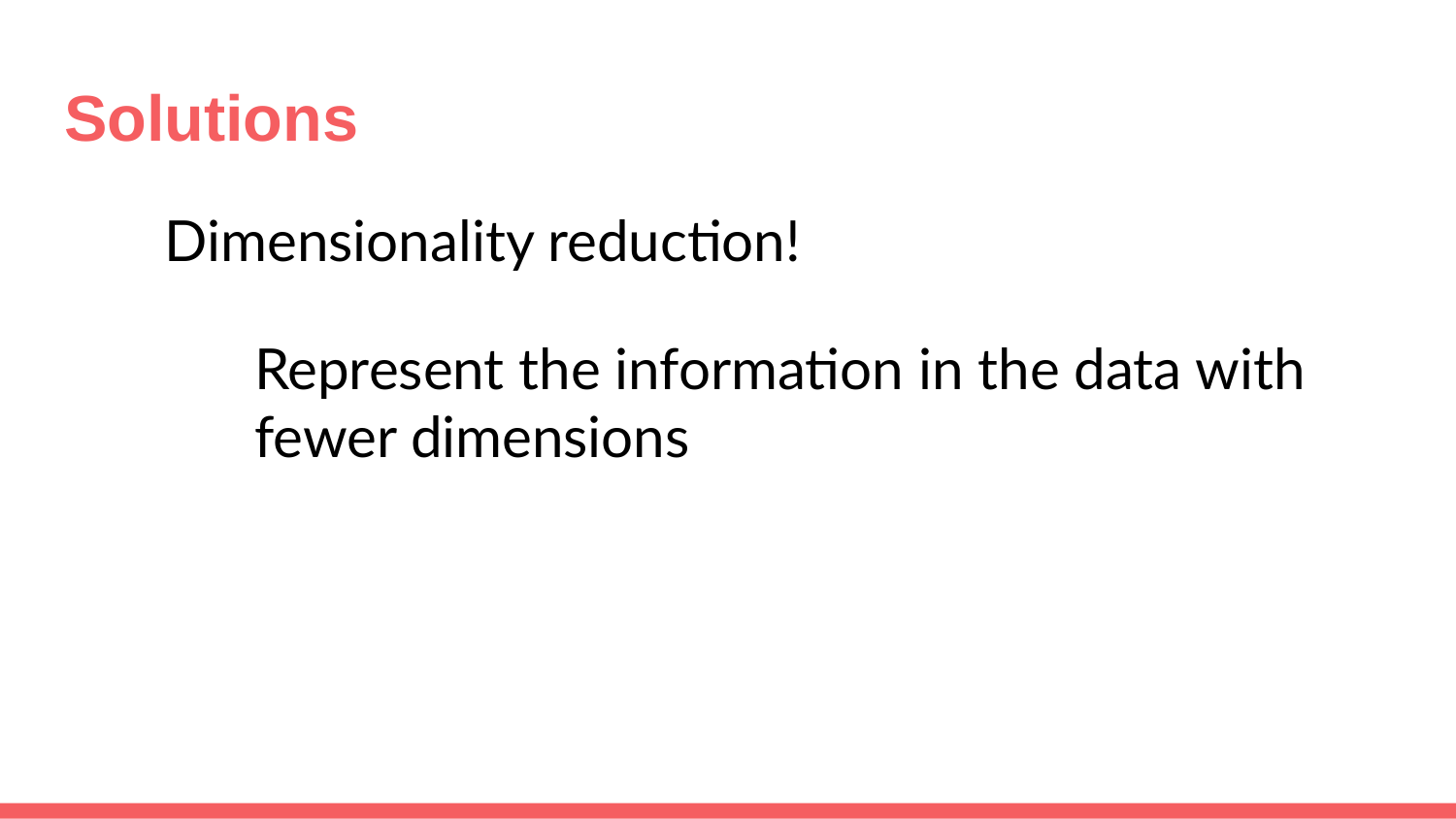

# Solutions
Dimensionality reduction!
Represent the information in the data with fewer dimensions